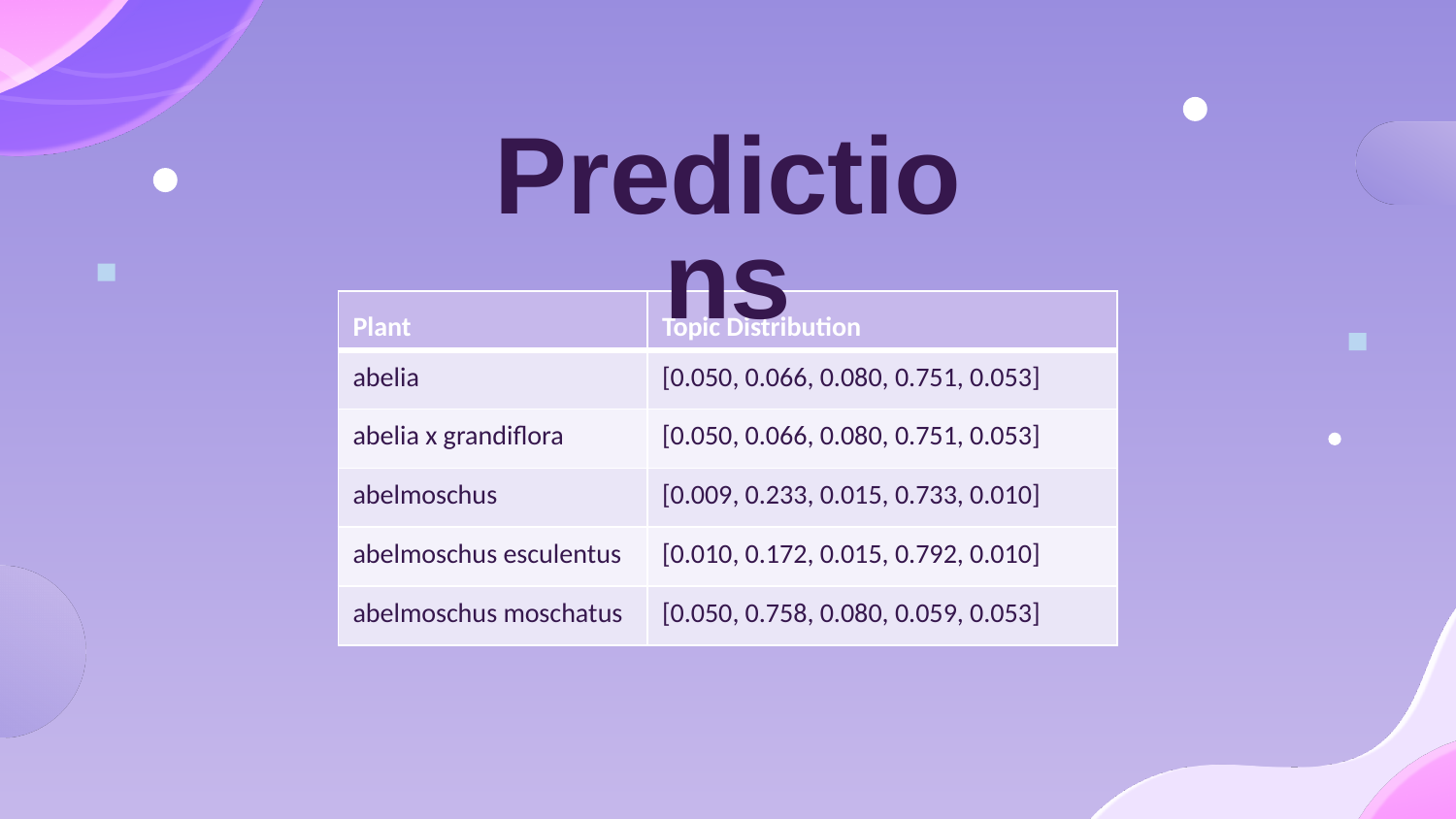

# Predictions
| Plant | Topic Distribution |
| --- | --- |
| abelia | [0.050, 0.066, 0.080, 0.751, 0.053] |
| abelia x grandiflora | [0.050, 0.066, 0.080, 0.751, 0.053] |
| abelmoschus | [0.009, 0.233, 0.015, 0.733, 0.010] |
| abelmoschus esculentus | [0.010, 0.172, 0.015, 0.792, 0.010] |
| abelmoschus moschatus | [0.050, 0.758, 0.080, 0.059, 0.053] |